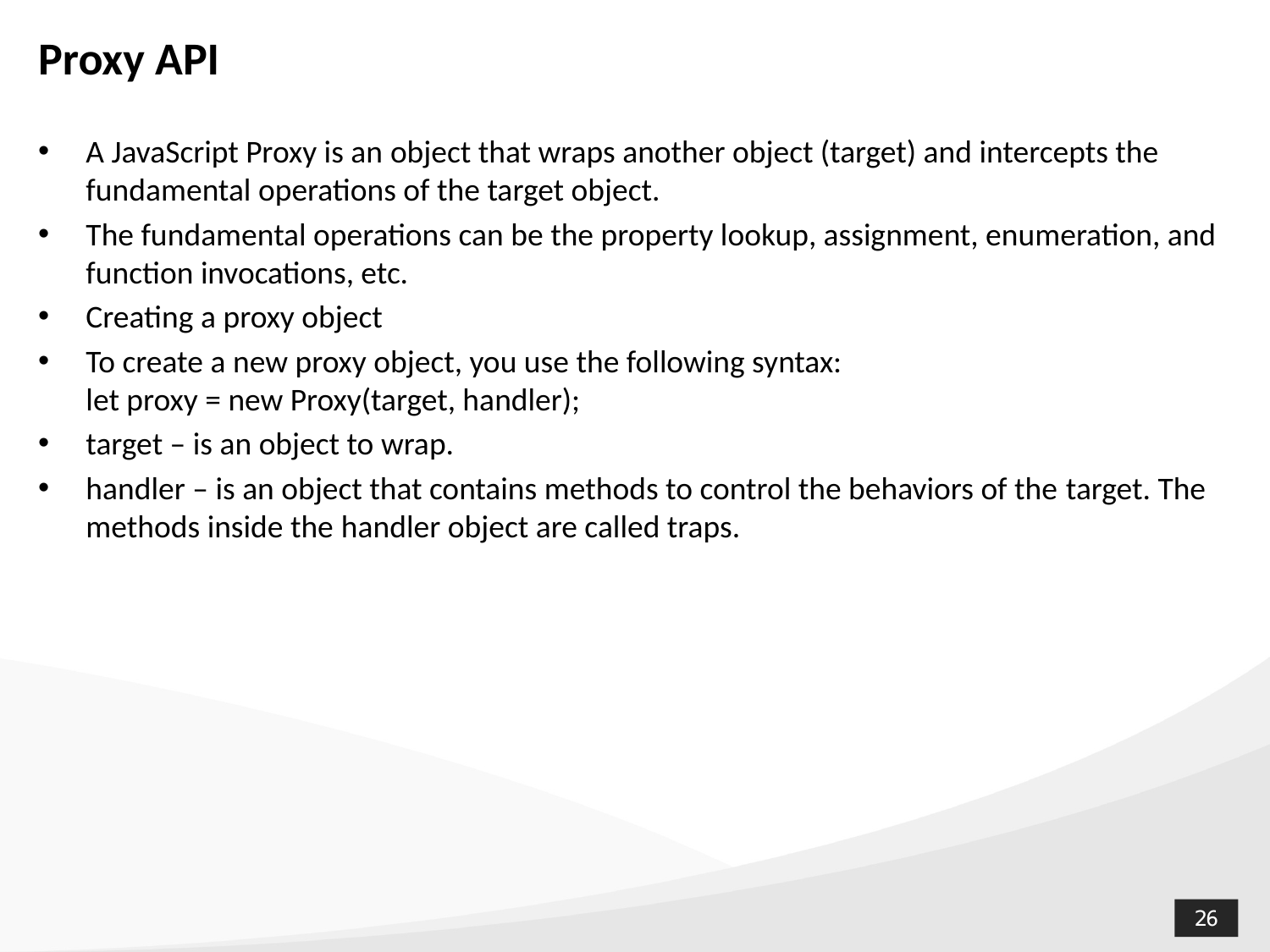

# Proxy API
A JavaScript Proxy is an object that wraps another object (target) and intercepts the fundamental operations of the target object.
The fundamental operations can be the property lookup, assignment, enumeration, and function invocations, etc.
Creating a proxy object
To create a new proxy object, you use the following syntax:
let proxy = new Proxy(target, handler);
target – is an object to wrap.
handler – is an object that contains methods to control the behaviors of the target. The methods inside the handler object are called traps.